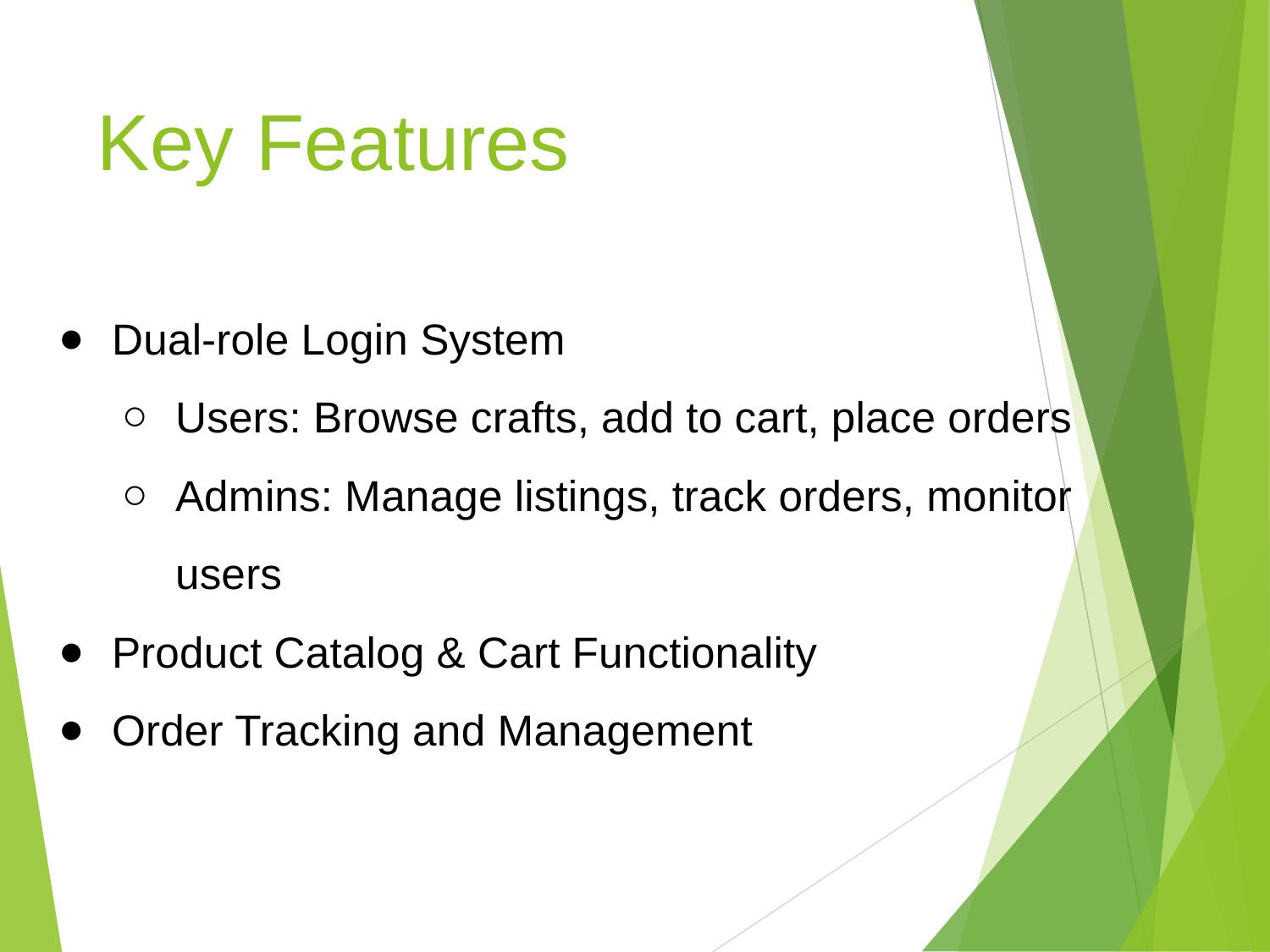

# Key Features
Dual-role Login System
Users: Browse crafts, add to cart, place orders
Admins: Manage listings, track orders, monitor users
Product Catalog & Cart Functionality
Order Tracking and Management